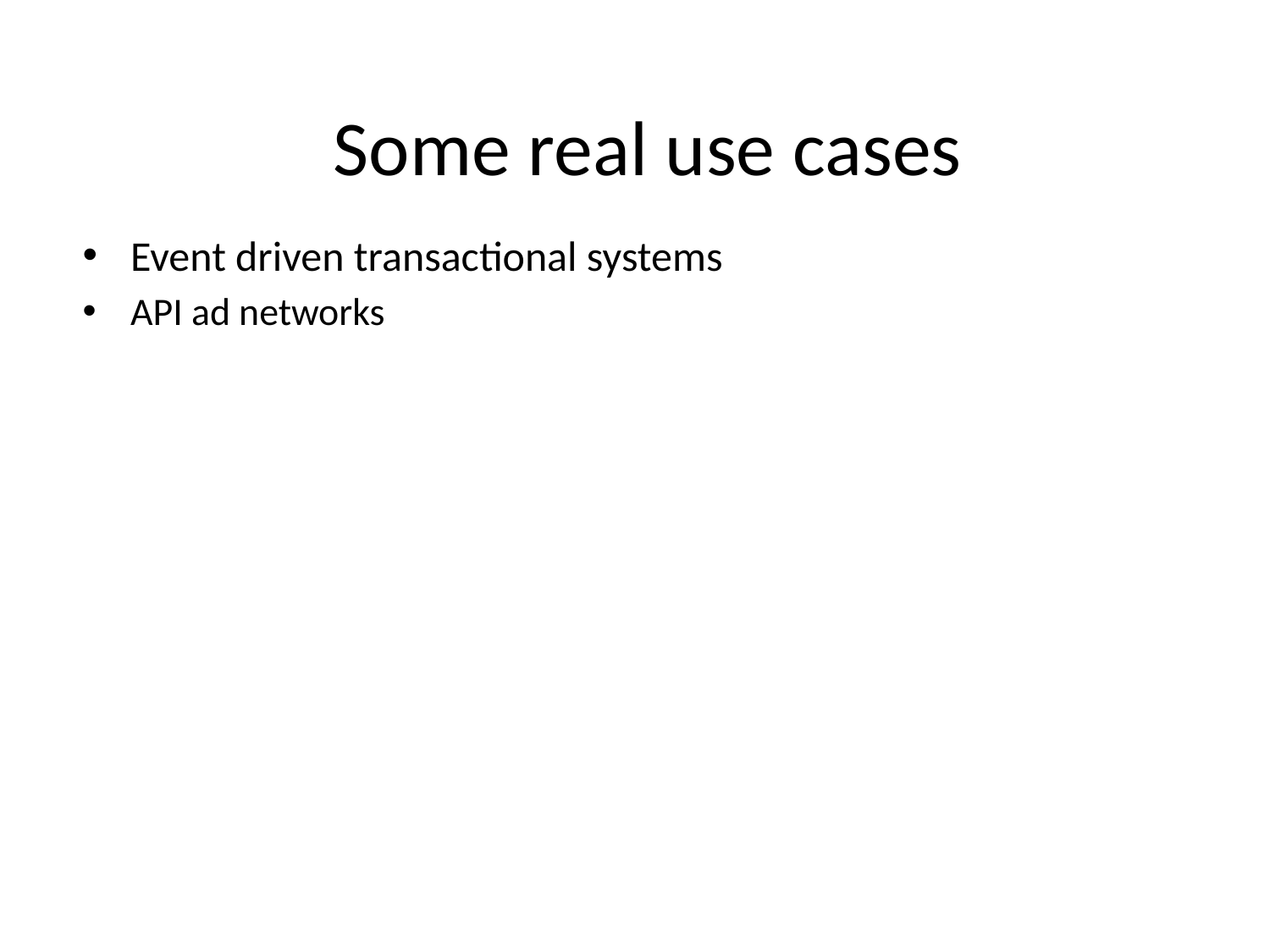

# Some real use cases
Event driven transactional systems
API ad networks